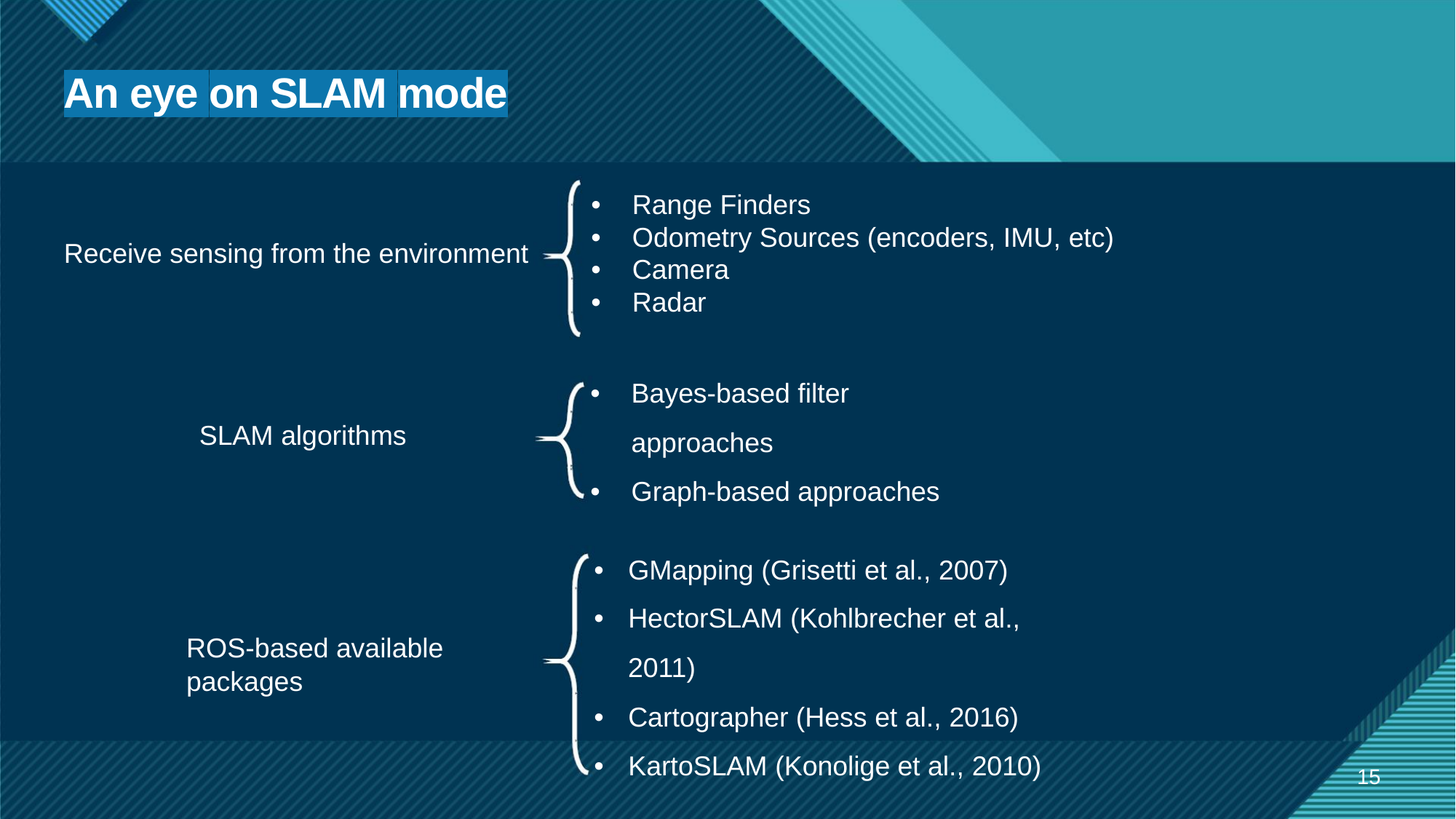

An eye on SLAM mode
• Range Finders
• Odometry Sources (encoders, IMU, etc)
• Camera
• Radar
Receive sensing from the environment
• Bayes-based filter
approaches
SLAM algorithms
• Graph-based approaches
• GMapping (Grisetti et al., 2007)
• HectorSLAM (Kohlbrecher et al.,
2011)
ROS-based available
packages
• Cartographer (Hess et al., 2016)
• KartoSLAM (Konolige et al., 2010)
15